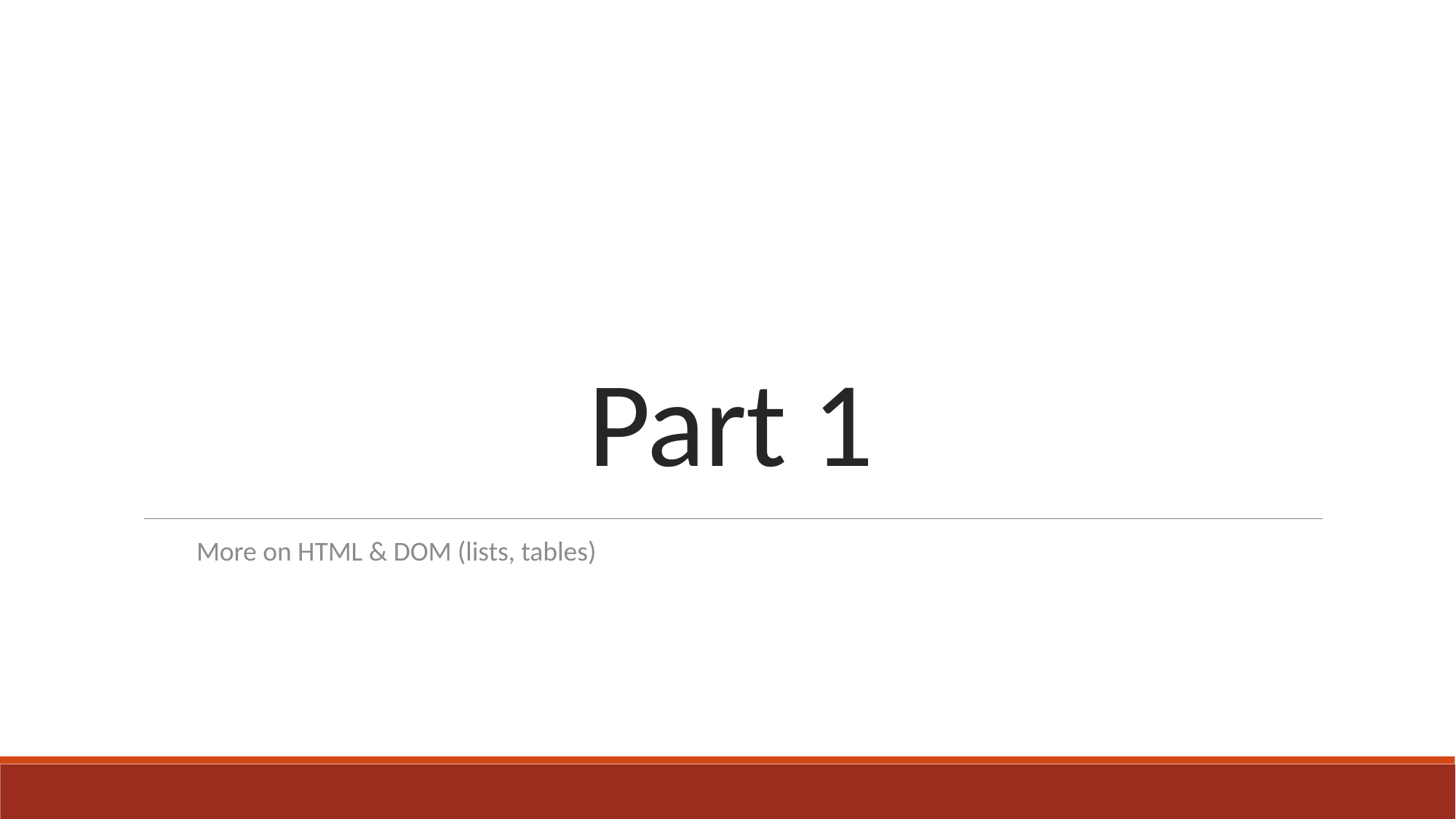

# Part 1
More on HTML & DOM (lists, tables)